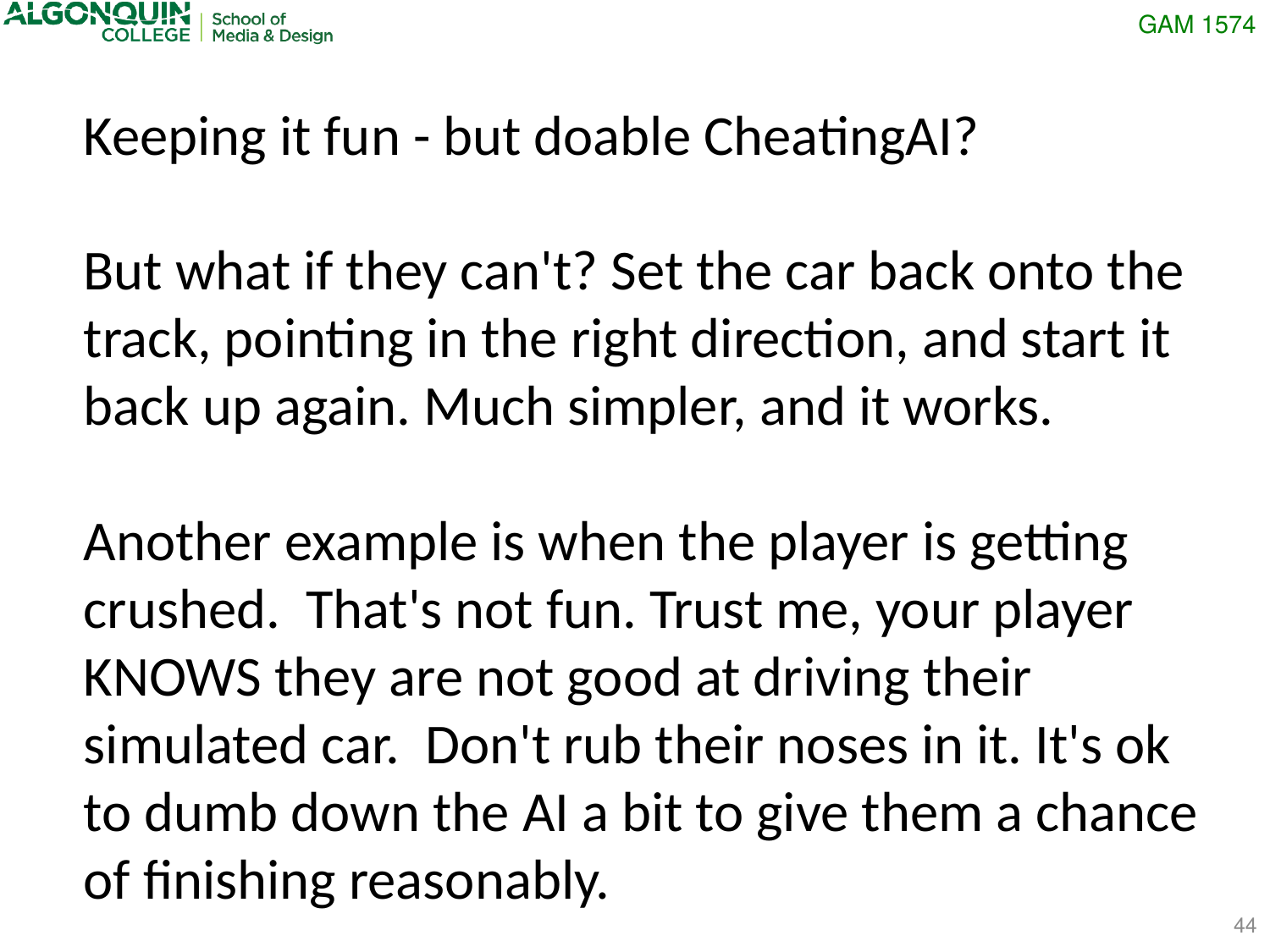

Keeping it fun - but doable CheatingAI?

But what if they can't? Set the car back onto the track, pointing in the right direction, and start it back up again. Much simpler, and it works.

Another example is when the player is getting crushed.  That's not fun. Trust me, your player KNOWS they are not good at driving their simulated car.  Don't rub their noses in it. It's ok to dumb down the AI a bit to give them a chance of finishing reasonably.
44